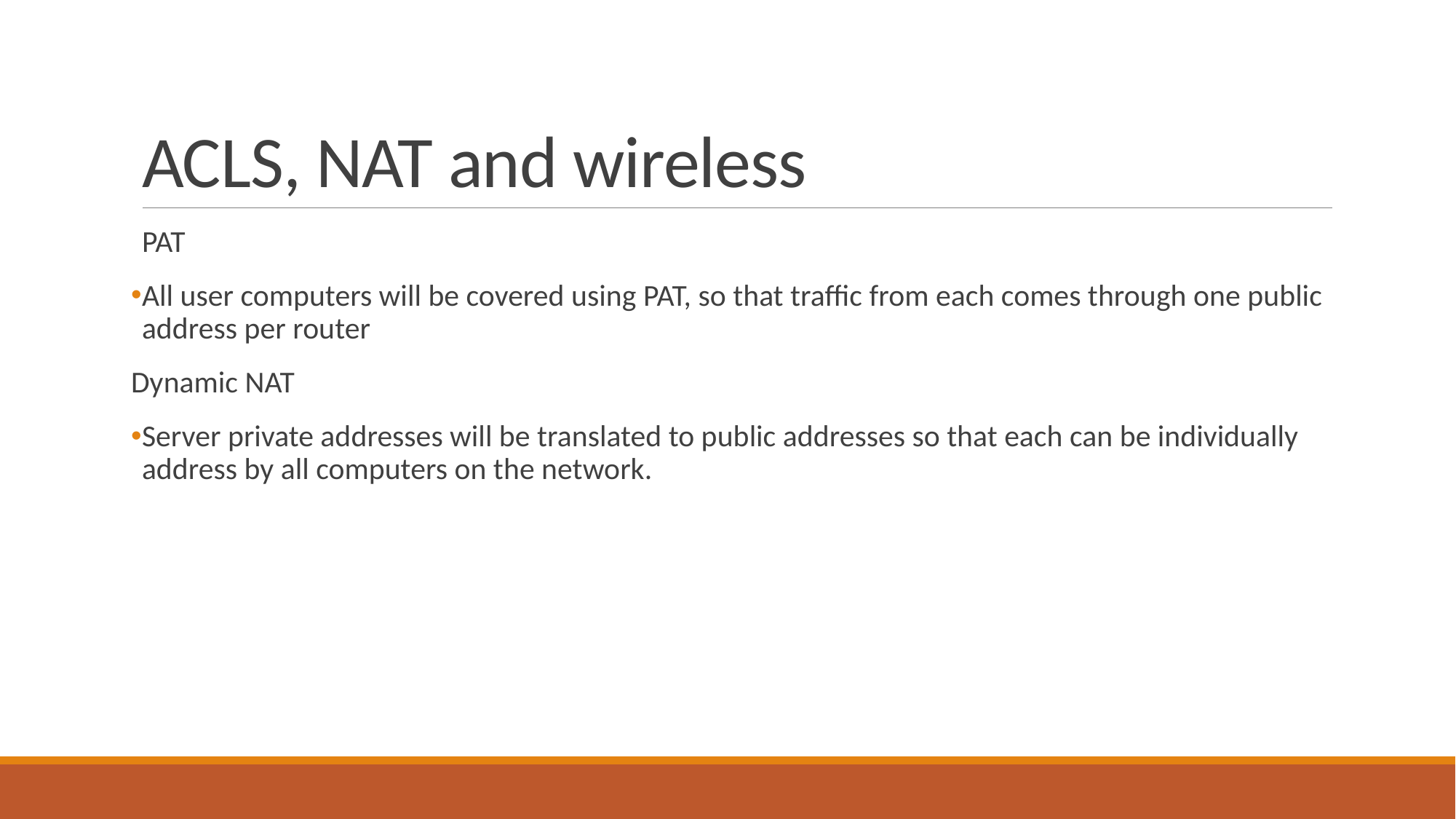

# ACLS, NAT and wireless
PAT
All user computers will be covered using PAT, so that traffic from each comes through one public address per router
Dynamic NAT
Server private addresses will be translated to public addresses so that each can be individually address by all computers on the network.